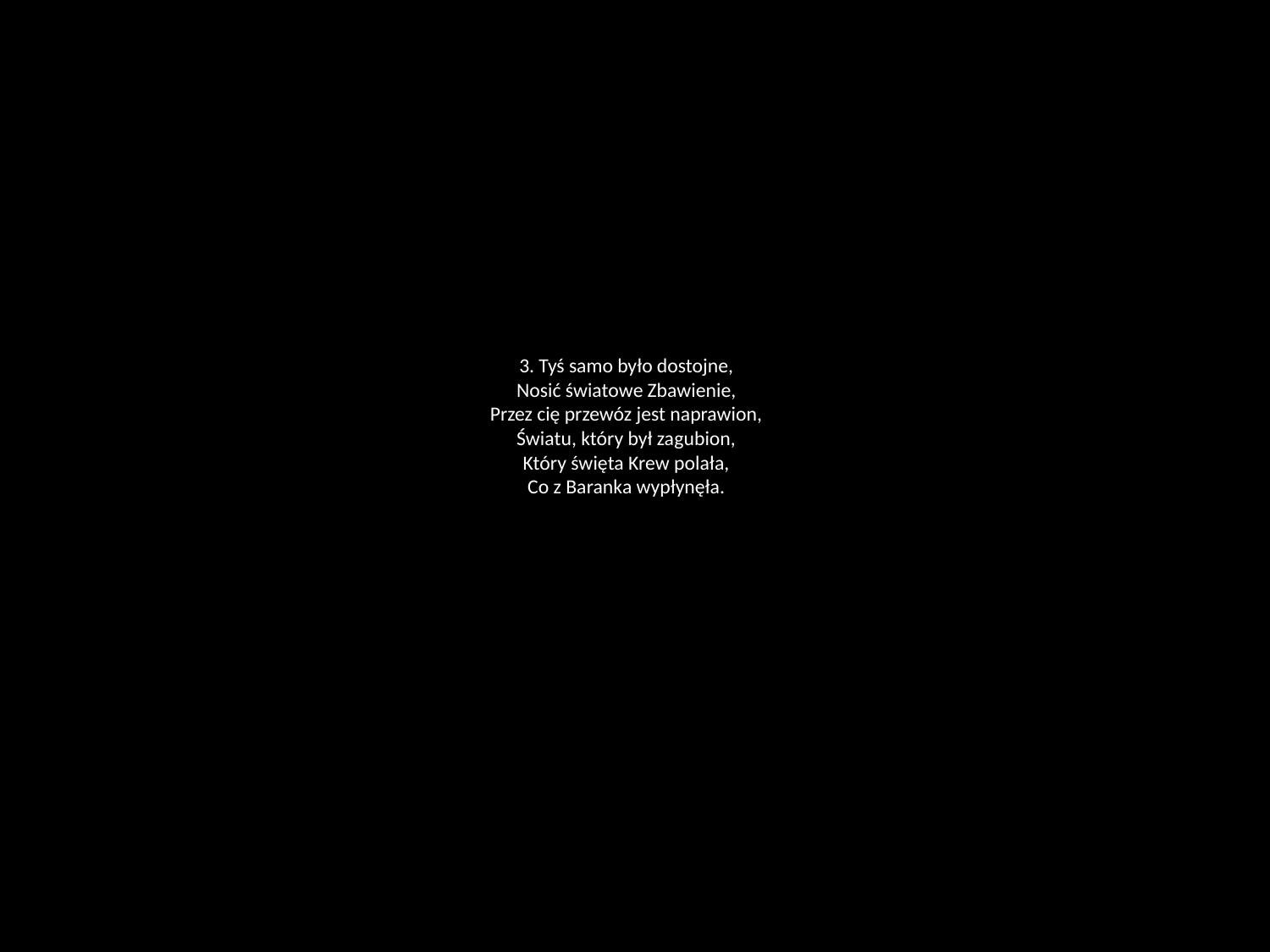

# 3. Tyś samo było dostojne, Nosić światowe Zbawienie, Przez cię przewóz jest naprawion, Światu, który był zagubion, Który święta Krew polała, Co z Baranka wypłynęła.